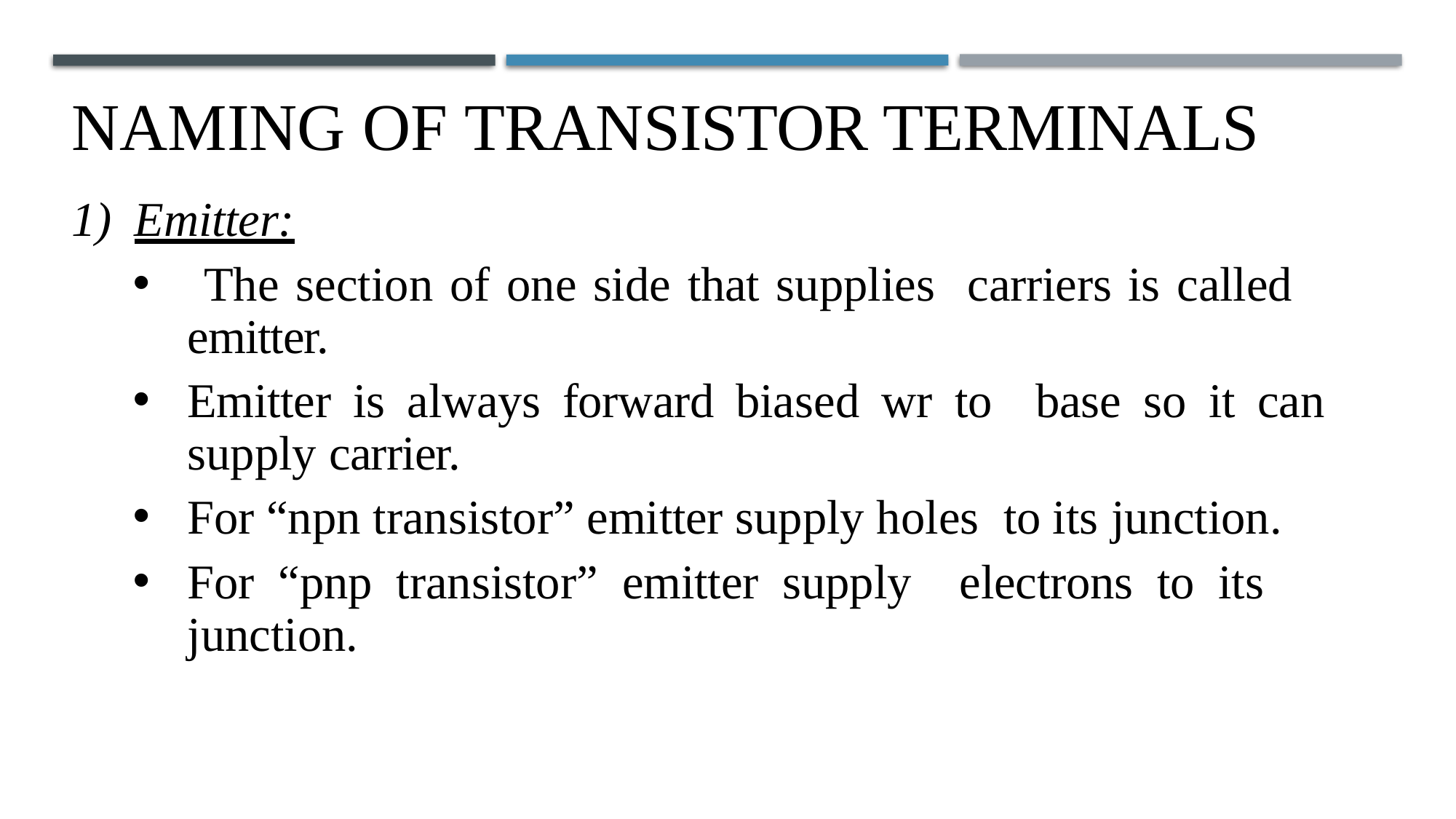

# Naming of Transistor Terminals
1)	Emitter:
 The section of one side that supplies  carriers is called emitter.
Emitter is always forward biased wr to  base so it can supply carrier.
For “npn transistor” emitter supply holes  to its junction.
For “pnp transistor” emitter supply  electrons to its junction.